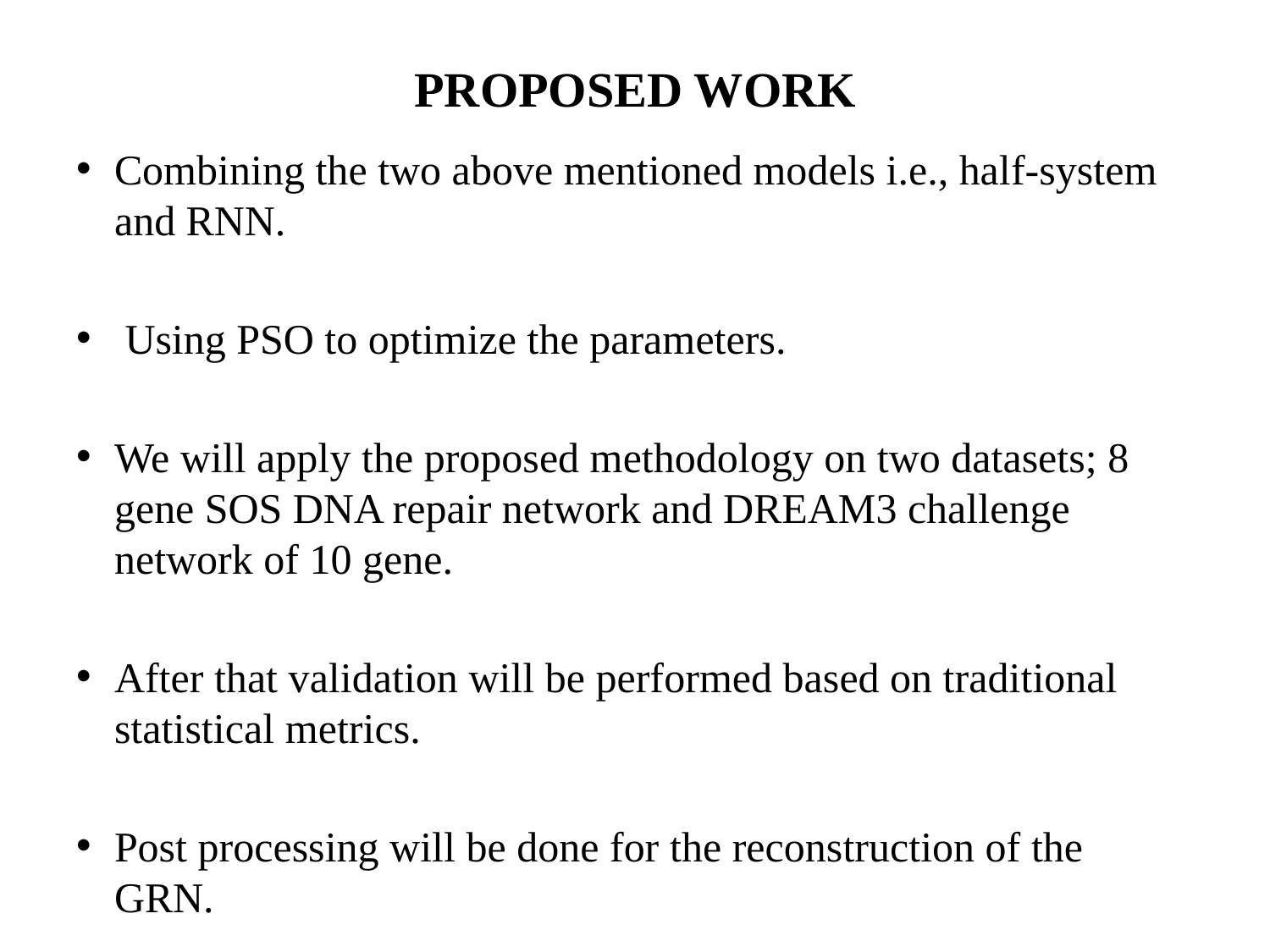

# PROPOSED WORK
Combining the two above mentioned models i.e., half-system and RNN.

 Using PSO to optimize the parameters.

We will apply the proposed methodology on two datasets; 8 gene SOS DNA repair network and DREAM3 challenge network of 10 gene.

After that validation will be performed based on traditional statistical metrics.

Post processing will be done for the reconstruction of the GRN.